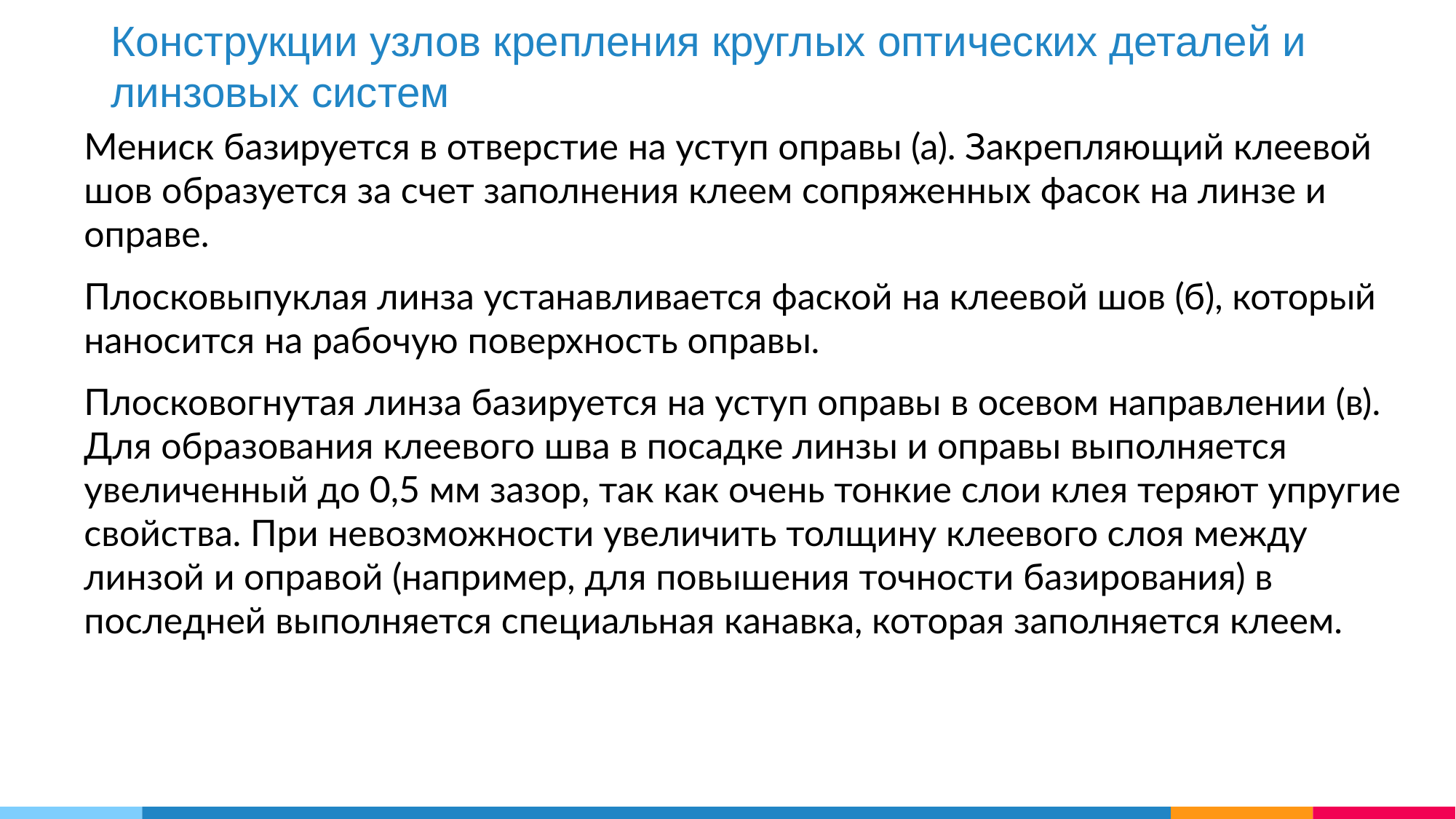

Конструкции узлов крепления круглых оптических деталей и линзовых систем

Мениск базируется в отверстие на уступ оправы (а). Закрепляющий клеевой шов образуется за счет заполнения клеем сопряженных фасок на линзе и оправе.
Плосковыпуклая линза устанавливается фаской на клеевой шов (б), который наносится на рабочую поверхность оправы.
Плосковогнутая линза базируется на уступ оправы в осевом направлении (в). Для образования клеевого шва в посадке линзы и оправы выполняется увеличенный до 0,5 мм зазор, так как очень тонкие слои клея теряют упругие свойства. При невозможности увеличить толщину клеевого слоя между линзой и оправой (например, для повышения точности базирования) в последней выполняется специальная канавка, которая заполняется клеем.